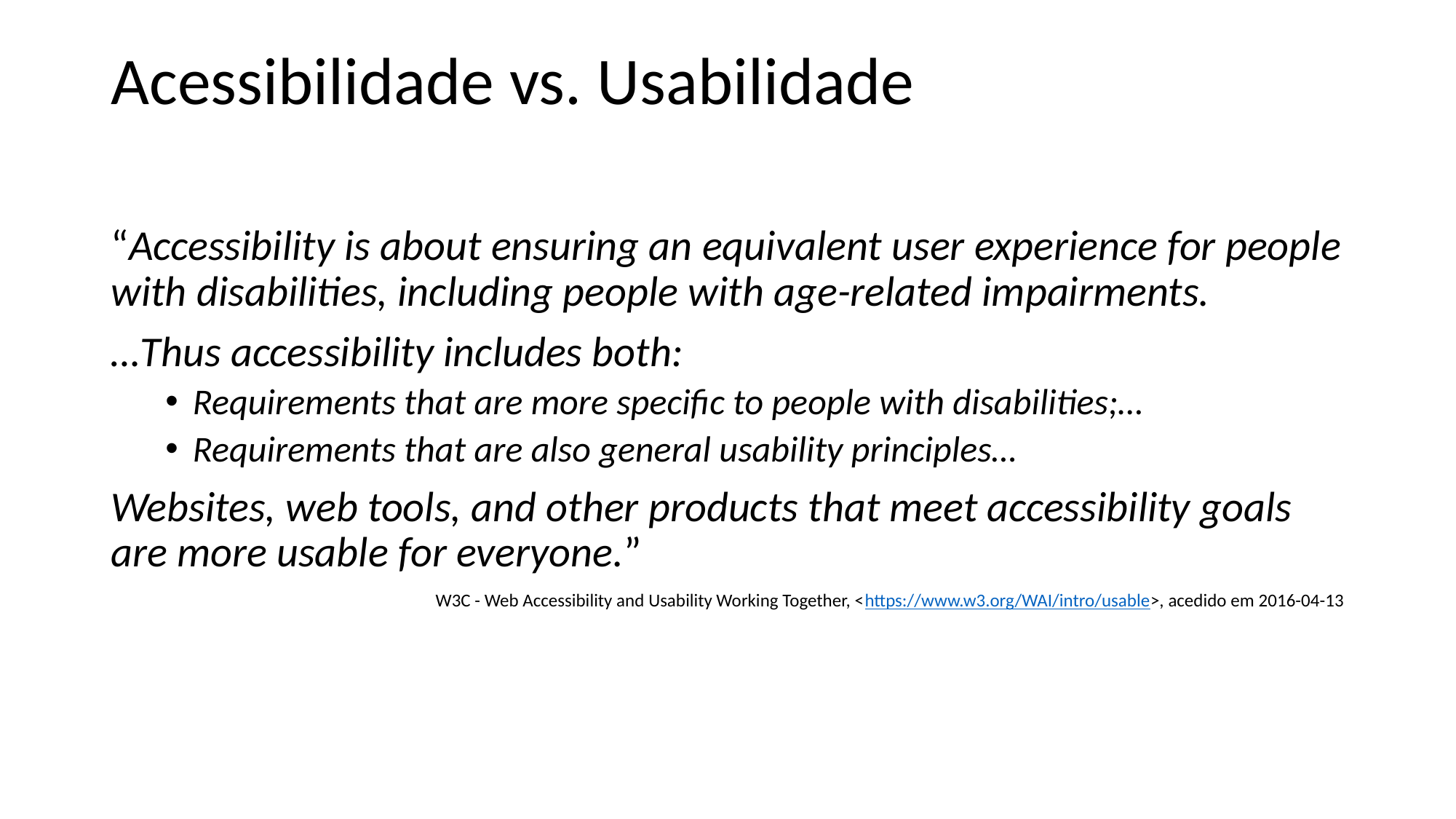

# Acessibilidade vs. Usabilidade
“Accessibility is about ensuring an equivalent user experience for people with disabilities, including people with age-related impairments.
…Thus accessibility includes both:
Requirements that are more specific to people with disabilities;…
Requirements that are also general usability principles…
Websites, web tools, and other products that meet accessibility goals are more usable for everyone.”
W3C - Web Accessibility and Usability Working Together, <https://www.w3.org/WAI/intro/usable>, acedido em 2016-04-13